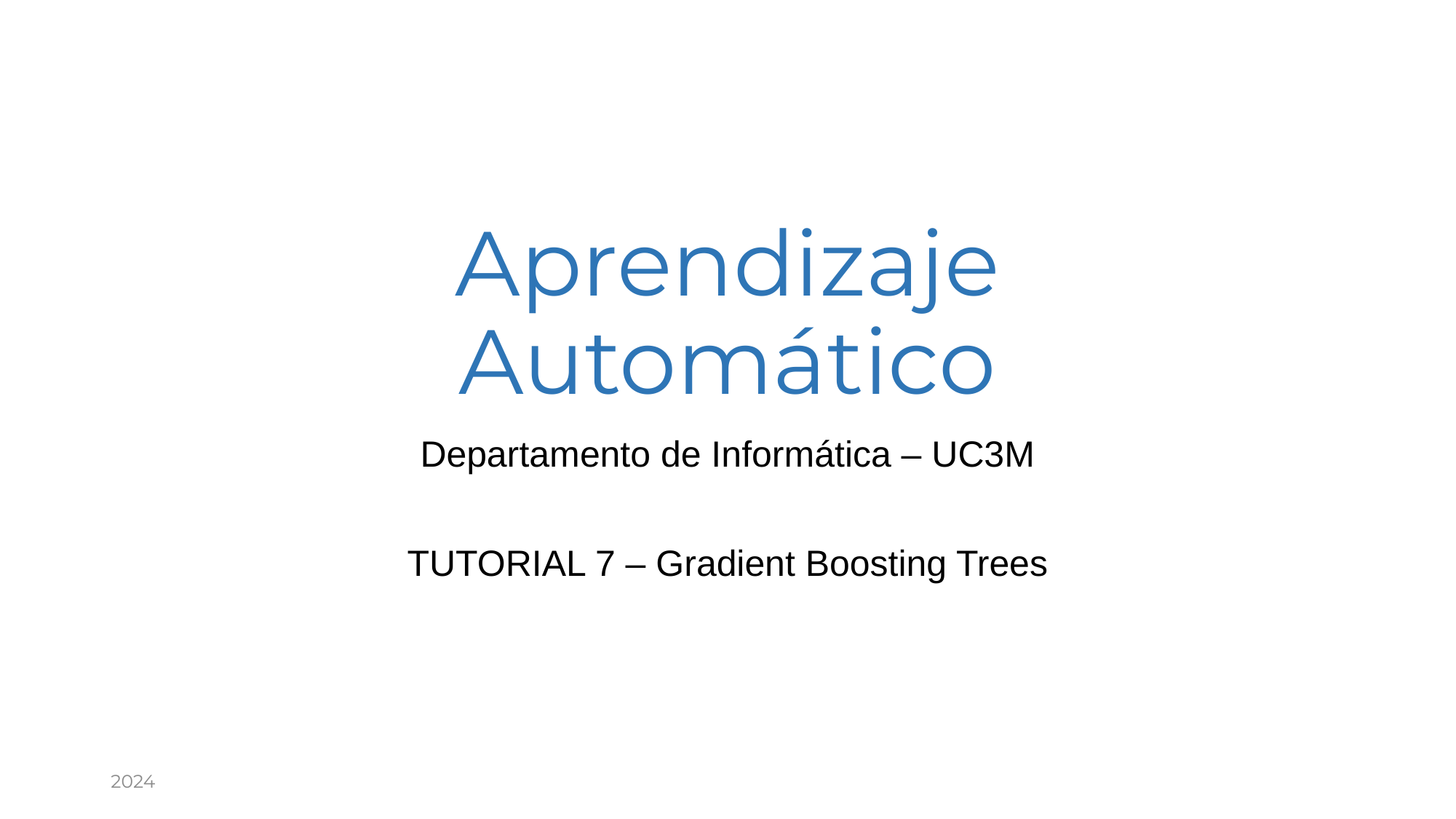

# Aprendizaje Automático
Departamento de Informática – UC3M

TUTORIAL 7 – Gradient Boosting Trees
2024